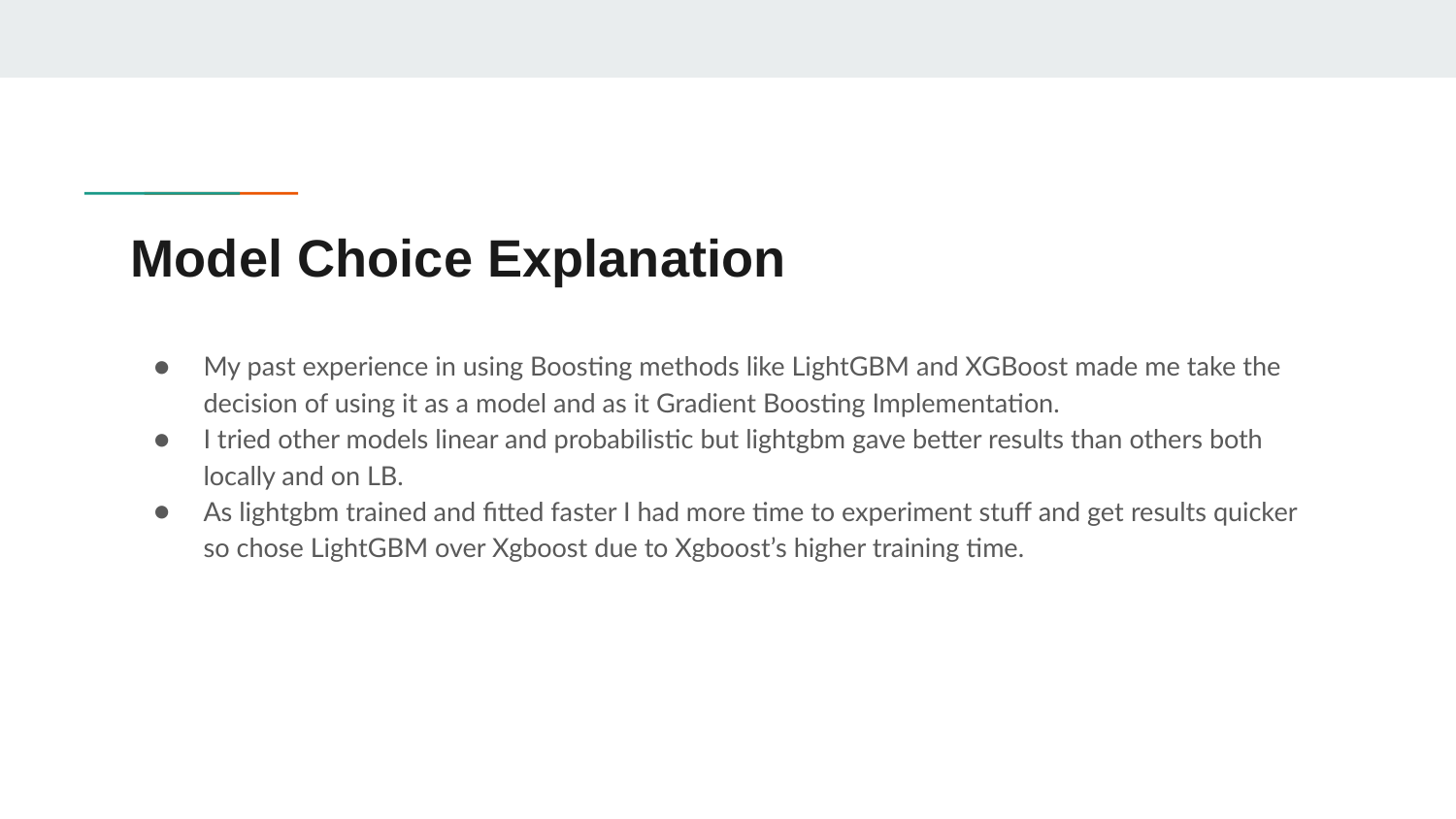

# Model Choice Explanation
My past experience in using Boosting methods like LightGBM and XGBoost made me take the decision of using it as a model and as it Gradient Boosting Implementation.
I tried other models linear and probabilistic but lightgbm gave better results than others both locally and on LB.
As lightgbm trained and fitted faster I had more time to experiment stuff and get results quicker so chose LightGBM over Xgboost due to Xgboost’s higher training time.